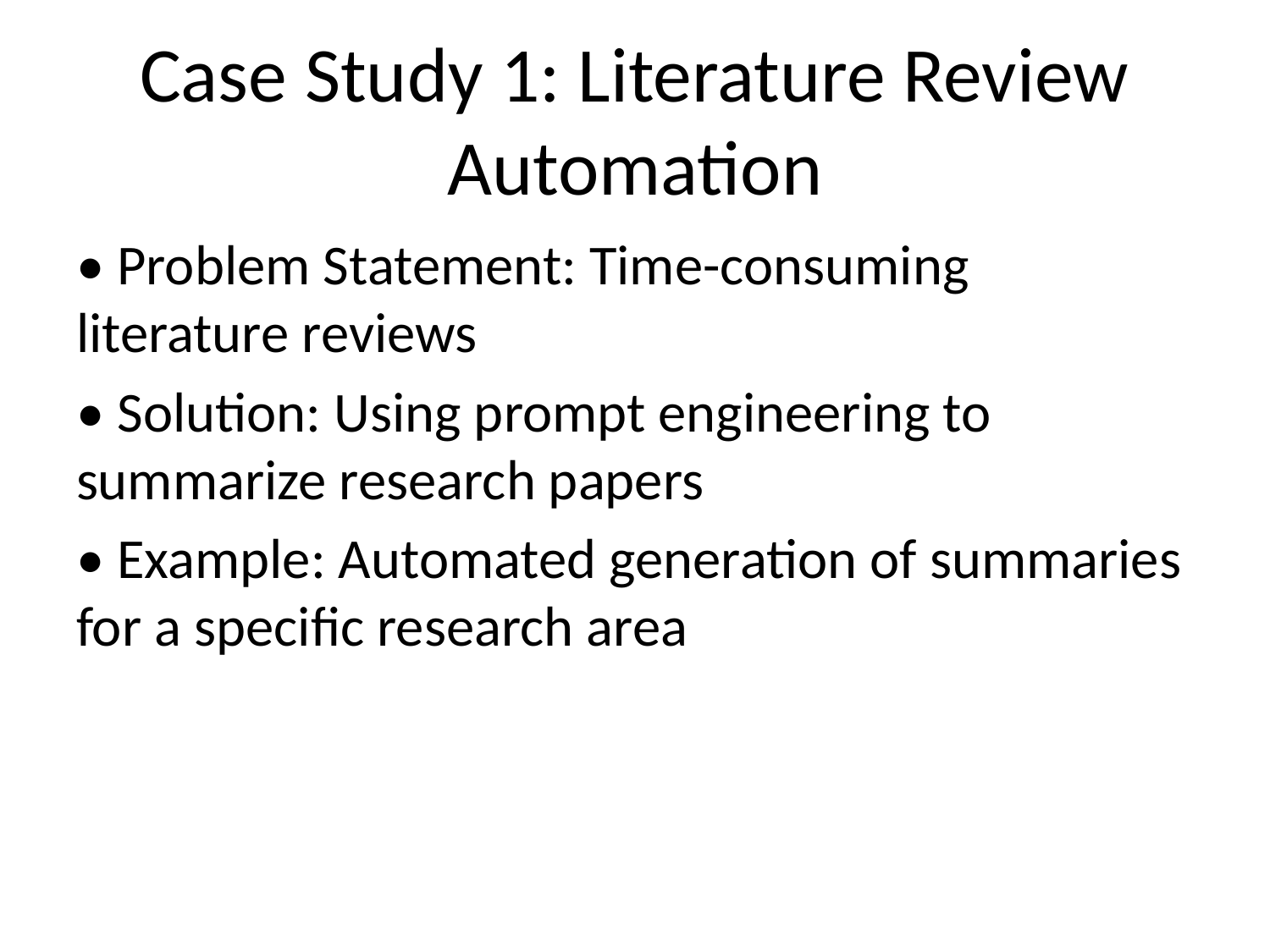

# Case Study 1: Literature Review Automation
• Problem Statement: Time-consuming literature reviews
• Solution: Using prompt engineering to summarize research papers
• Example: Automated generation of summaries for a specific research area